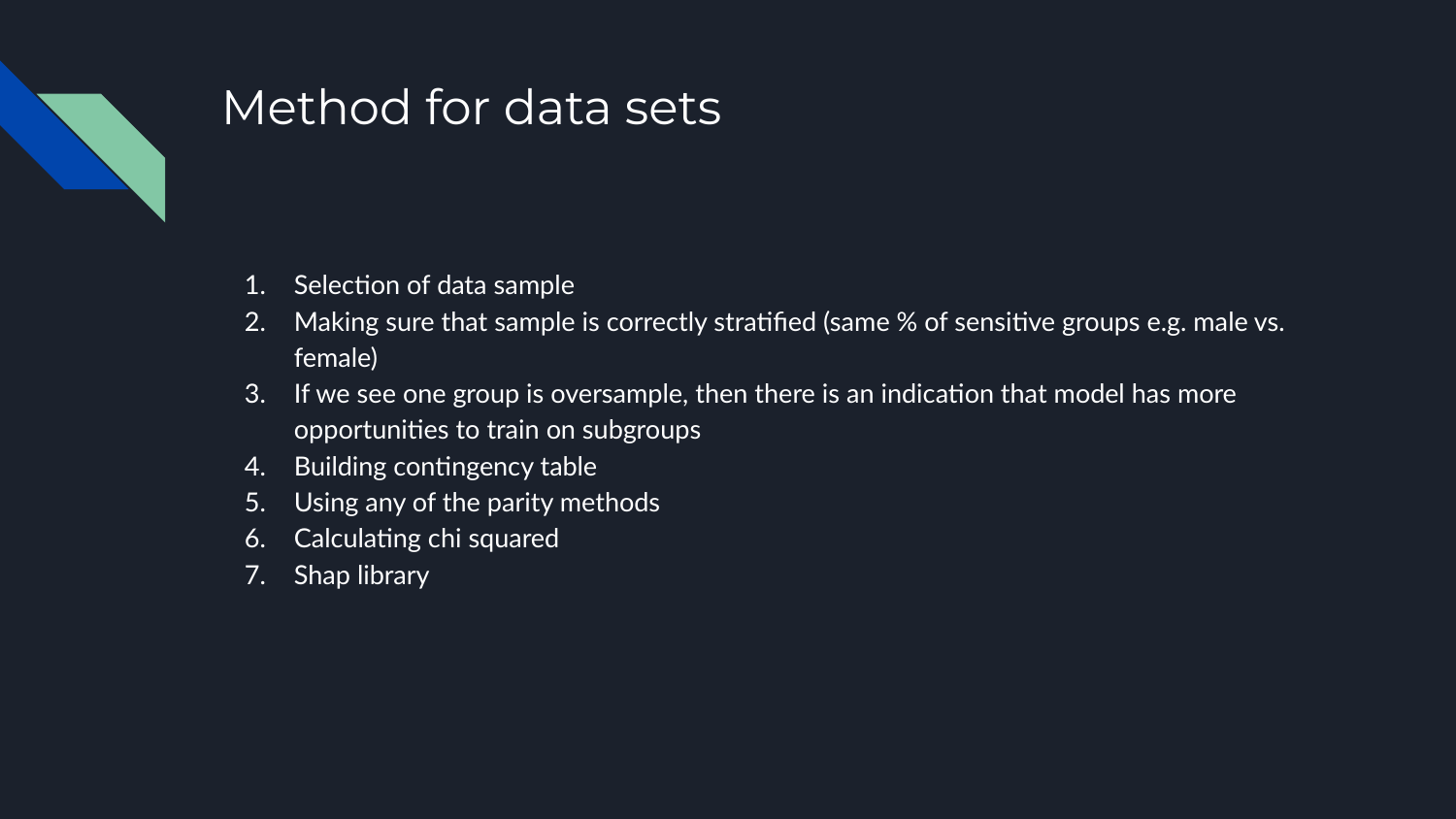

# Method for data sets
Selection of data sample
Making sure that sample is correctly stratified (same % of sensitive groups e.g. male vs. female)
If we see one group is oversample, then there is an indication that model has more opportunities to train on subgroups
Building contingency table
Using any of the parity methods
Calculating chi squared
Shap library